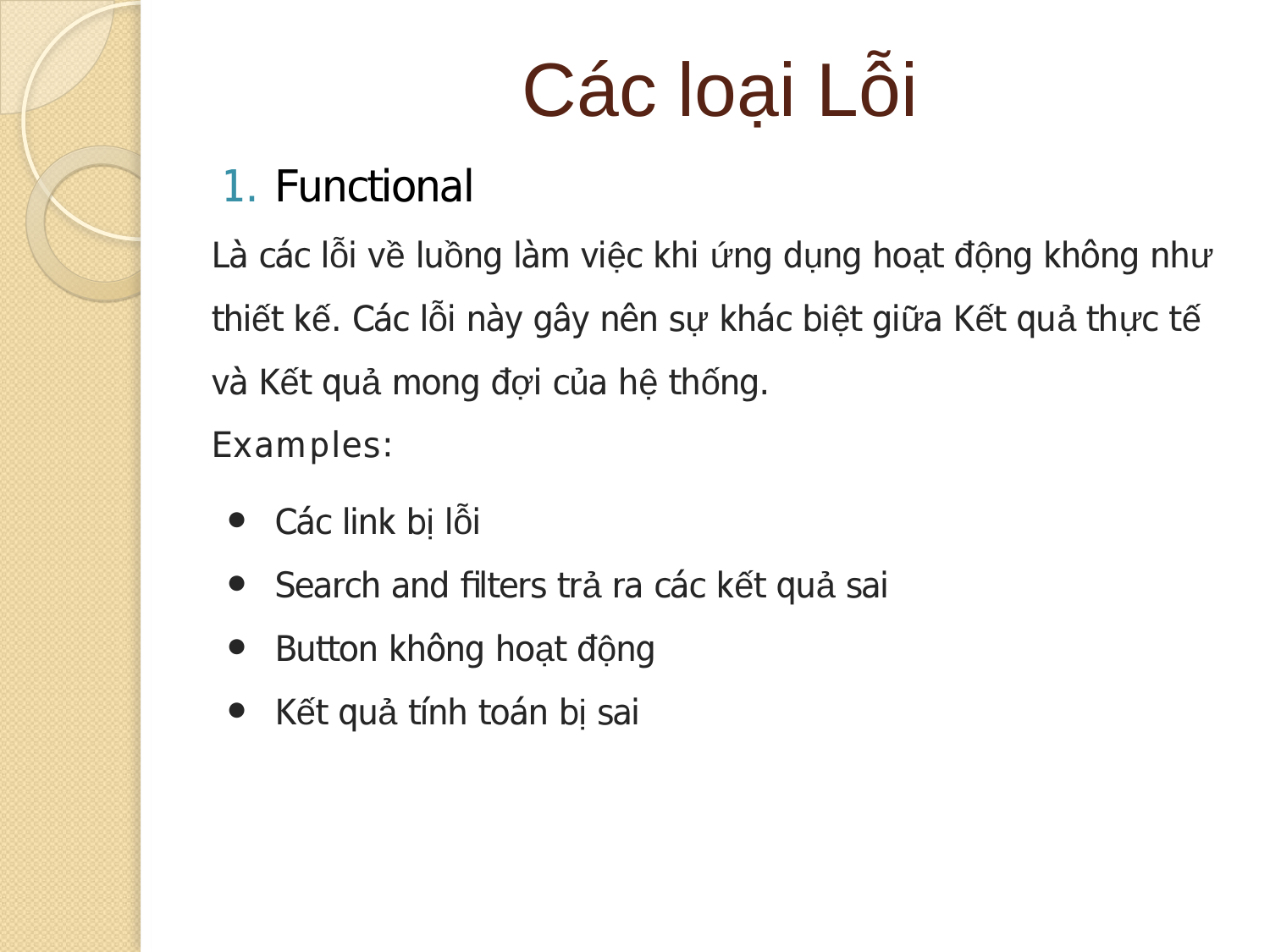

# Các loại Lỗi
Functional
Là các lỗi về luồng làm việc khi ứng dụng hoạt động không như thiết kế. Các lỗi này gây nên sự khác biệt giữa Kết quả thực tế và Kết quả mong đợi của hệ thống.
Examples:
Các link bị lỗi
Search and filters trả ra các kết quả sai
Button không hoạt động
Kết quả tính toán bị sai